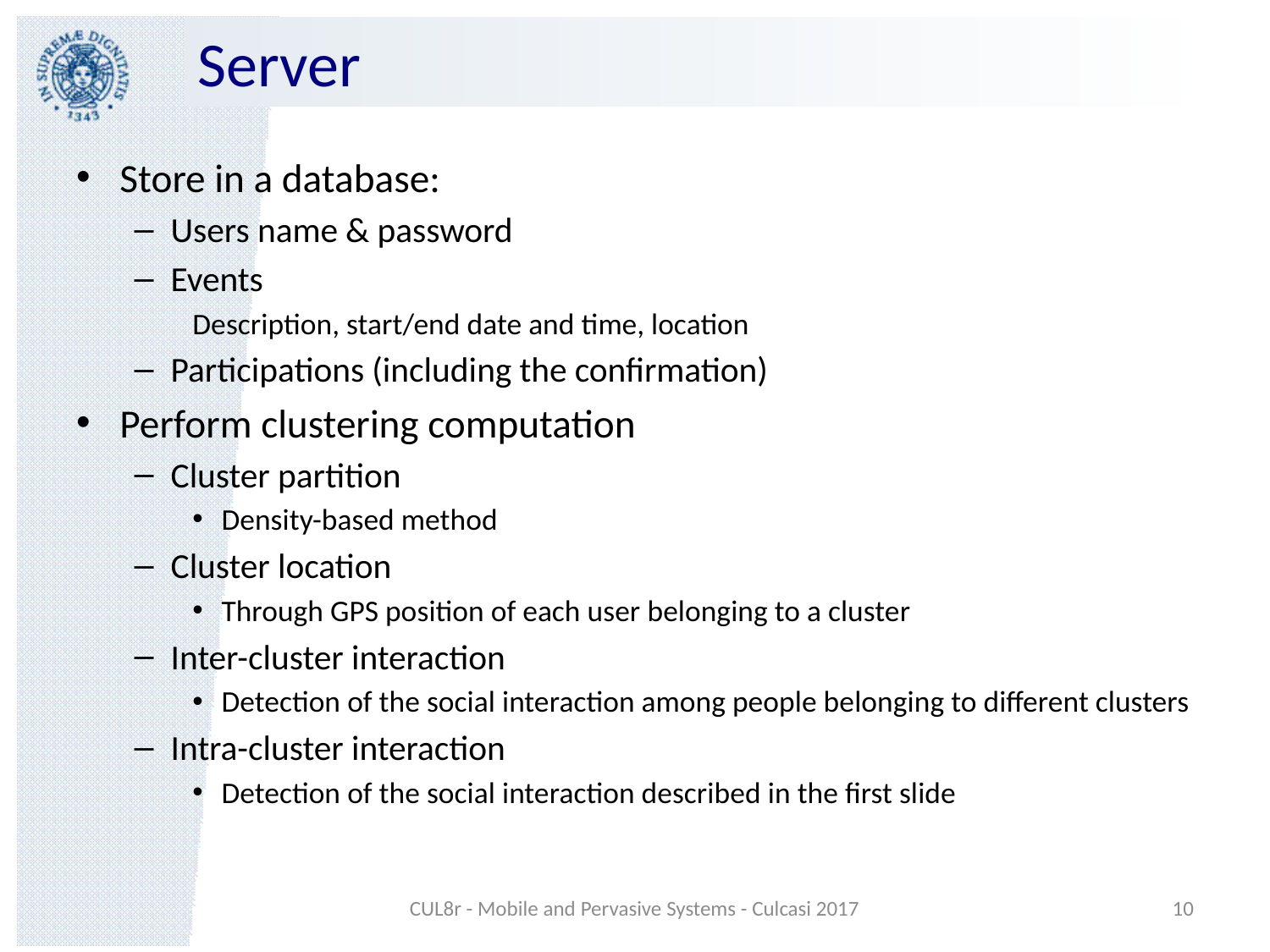

# Server
Store in a database:
Users name & password
Events
Description, start/end date and time, location
Participations (including the confirmation)
Perform clustering computation
Cluster partition
Density-based method
Cluster location
Through GPS position of each user belonging to a cluster
Inter-cluster interaction
Detection of the social interaction among people belonging to different clusters
Intra-cluster interaction
Detection of the social interaction described in the first slide
CUL8r - Mobile and Pervasive Systems - Culcasi 2017
10